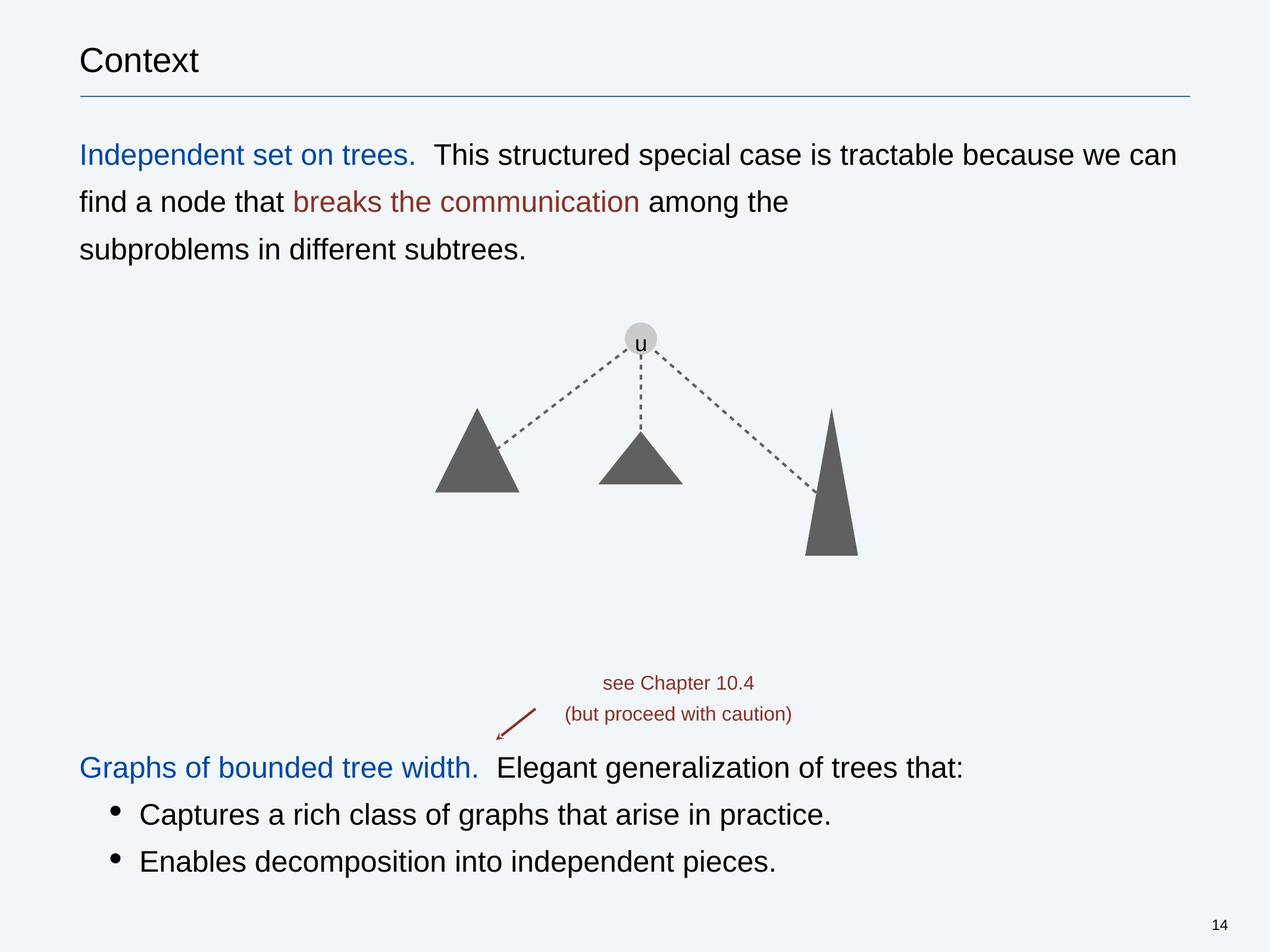

# Context
Independent set on trees.  This structured special case is tractable because we can find a node that breaks the communication among the
subproblems in different subtrees.

Graphs of bounded tree width.  Elegant generalization of trees that:
Captures a rich class of graphs that arise in practice.
Enables decomposition into independent pieces.

u

see Chapter 10.4
(but proceed with caution)

14